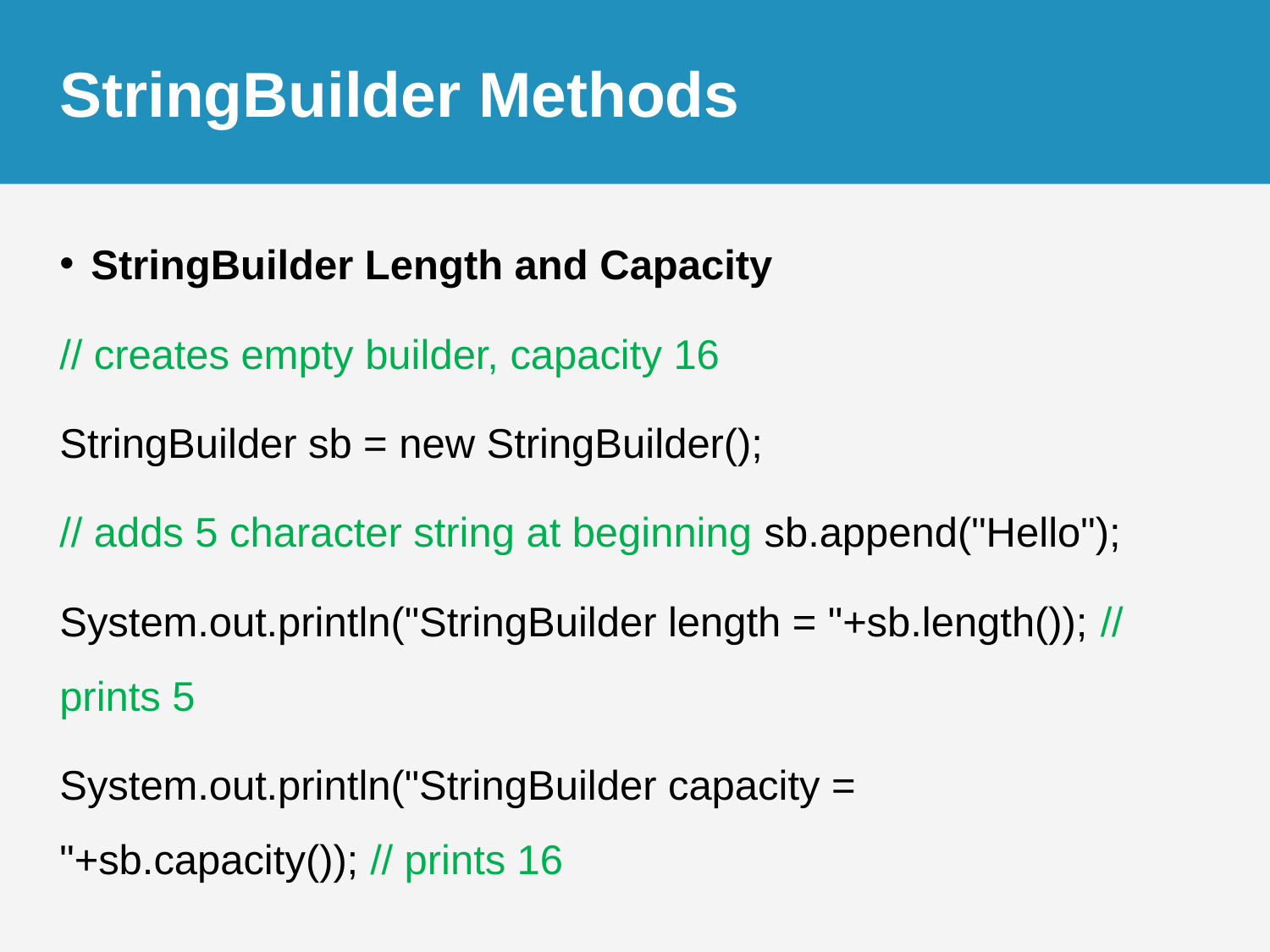

# StringBuilder Methods
StringBuilder Length and Capacity
// creates empty builder, capacity 16
StringBuilder sb = new StringBuilder();
// adds 5 character string at beginning sb.append("Hello");
System.out.println("StringBuilder length = "+sb.length()); // prints 5
System.out.println("StringBuilder capacity = "+sb.capacity()); // prints 16